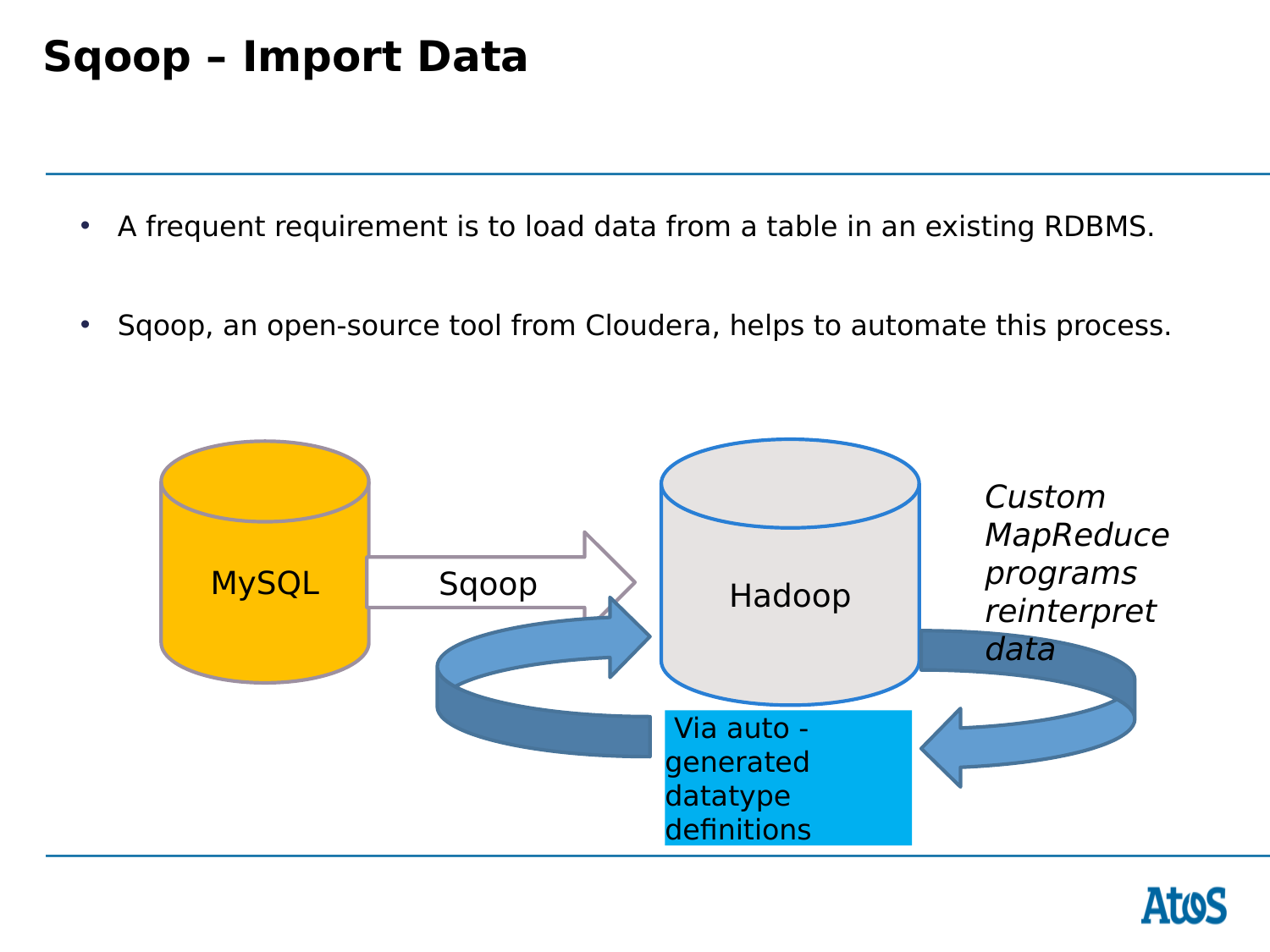

# Sqoop – Import Data
A frequent requirement is to load data from a table in an existing RDBMS.

Sqoop, an open-source tool from Cloudera, helps to automate this process.
Hadoop
MySQL
Custom
MapReduce
programs
reinterpret data
Sqoop

 Via auto -    generated datatype definitions